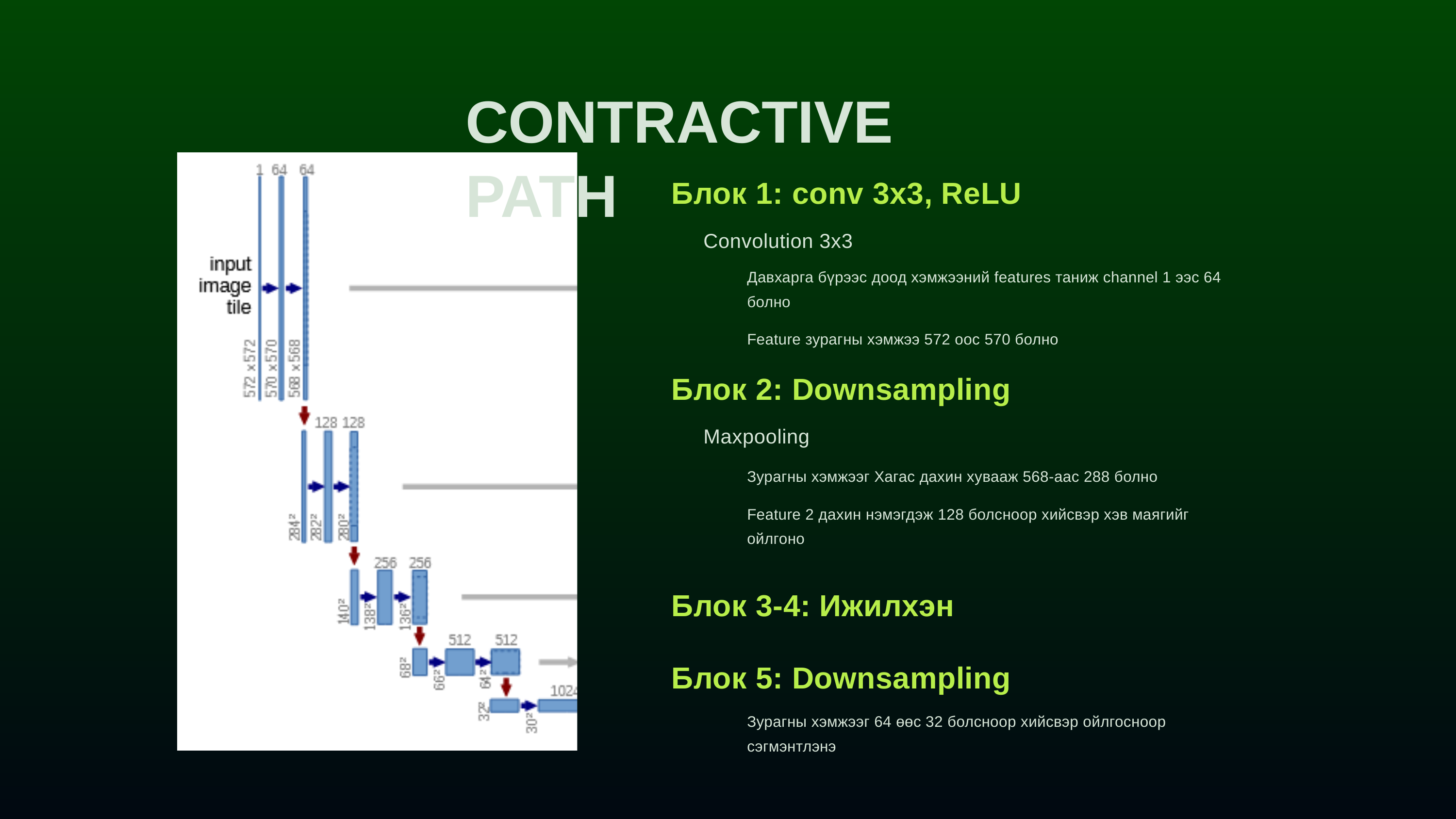

CONTRACTIVE PATH

Блок 1: conv 3x3, ReLU
Convolution 3x3
Давхарга бүрээс доод хэмжээний features таниж channel 1 ээс 64 болно
Feature зурагны хэмжээ 572 оос 570 болно
Блок 2: Downsampling
Maxpooling
Зурагны хэмжээг Хагас дахин хувааж 568-аас 288 болно
Feature 2 дахин нэмэгдэж 128 болсноор хийсвэр хэв маягийг ойлгоно
Блок 3-4: Ижилхэн
Блок 5: Downsampling
Зурагны хэмжээг 64 өөс 32 болсноор хийсвэр ойлгосноор сэгмэнтлэнэ